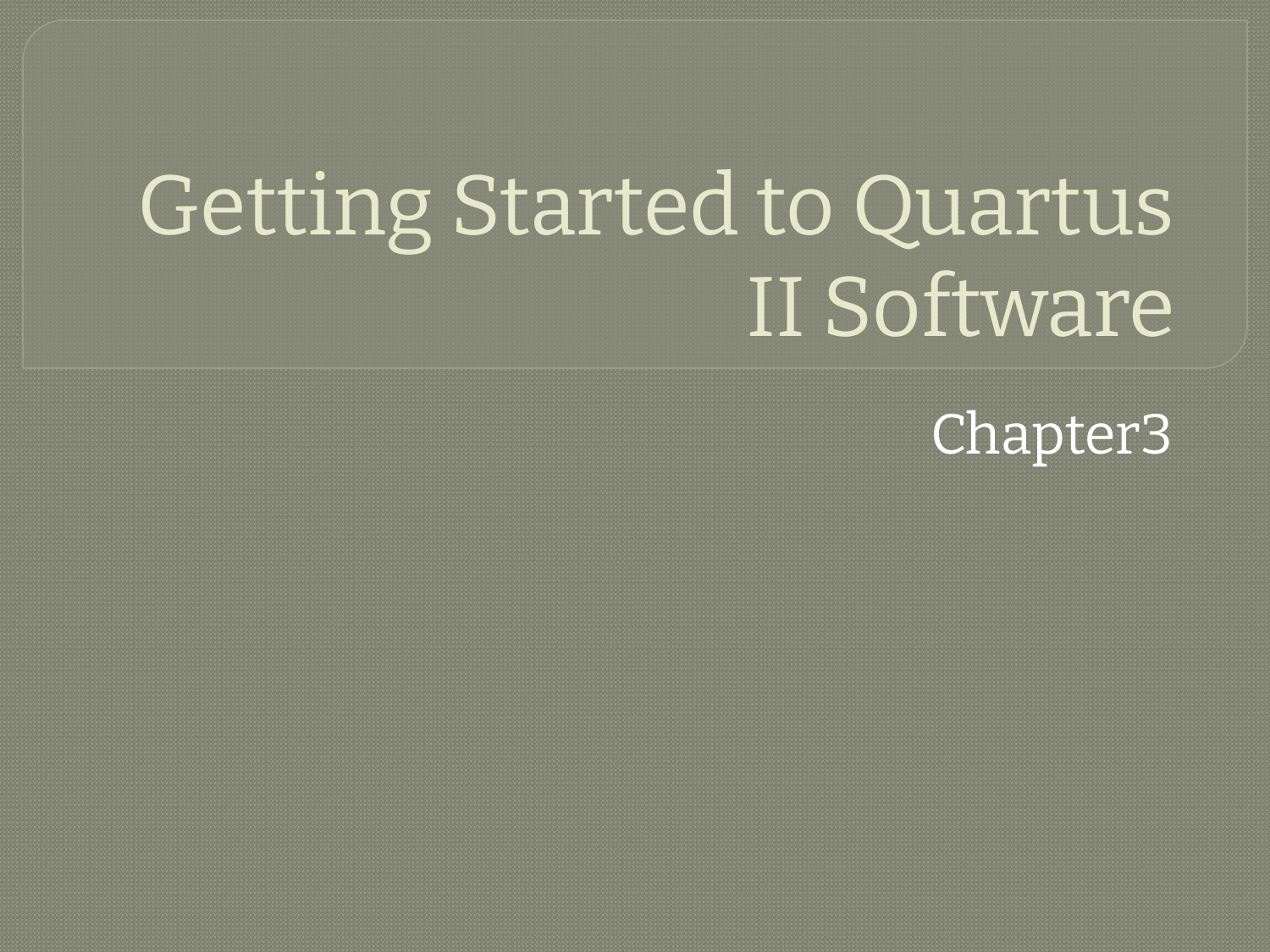

# Getting Started to Quartus II Software
Chapter3